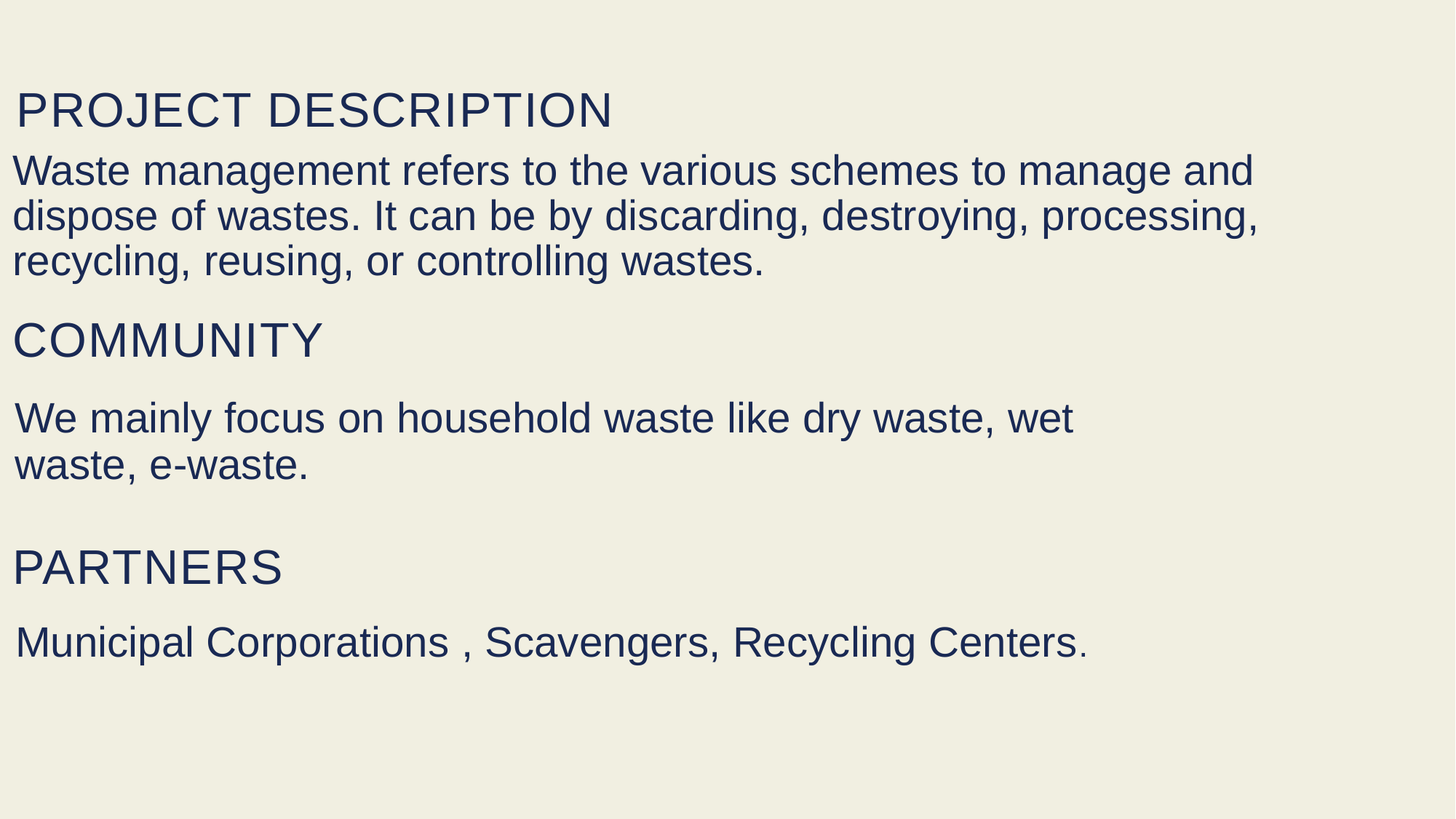

PROJECT DESCRIPTION

Waste management refers to the various schemes to manage and dispose of wastes. It can be by discarding, destroying, processing, recycling, reusing, or controlling wastes.

COMMUNITY
We mainly focus on household waste like dry waste, wet waste, e-waste.

PARTNERS
Municipal Corporations , Scavengers, Recycling Centers.